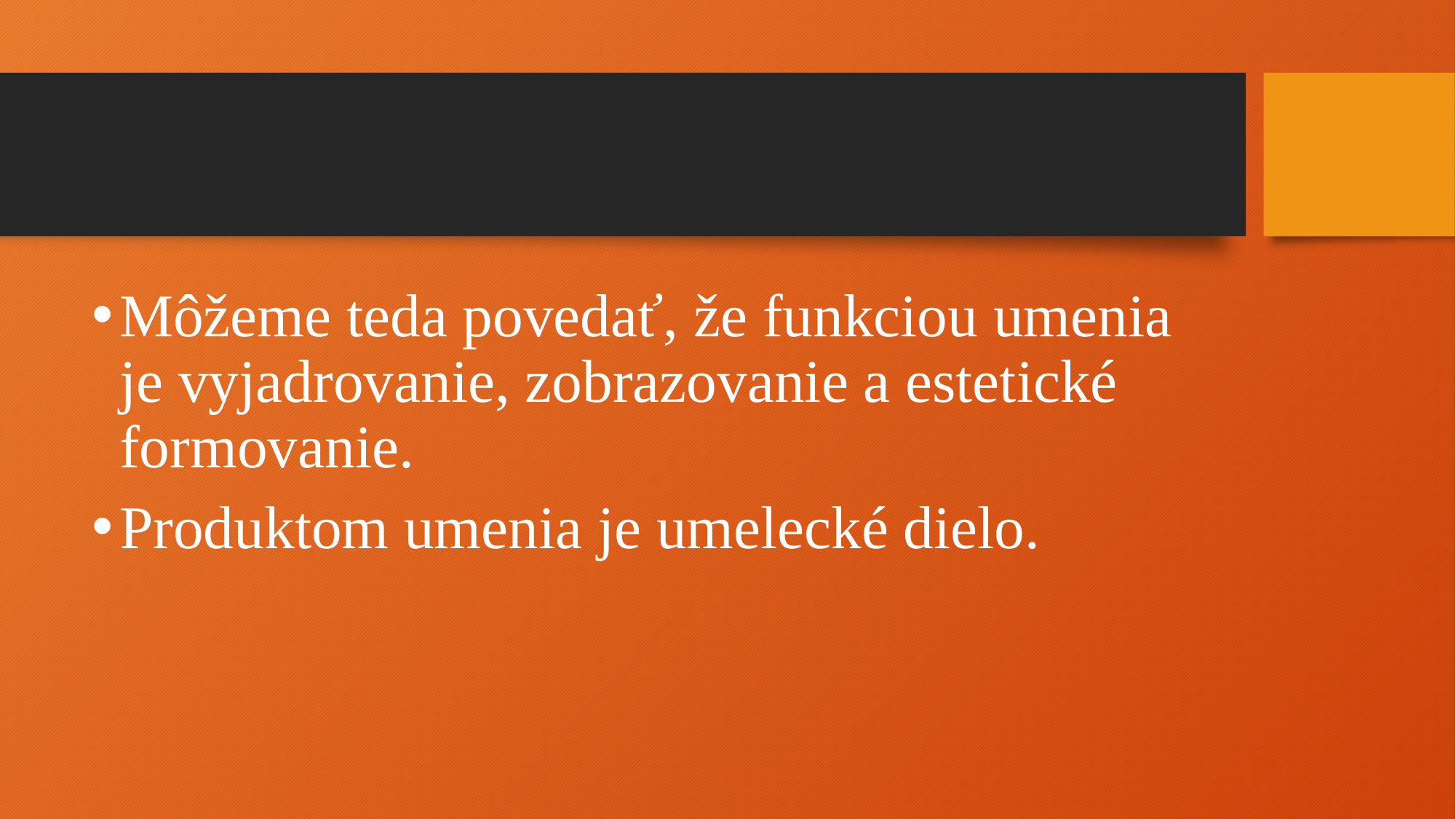

#
Môžeme teda povedať, že funkciou umenia je vyjadrovanie, zobrazovanie a estetické formovanie.
Produktom umenia je umelecké dielo.